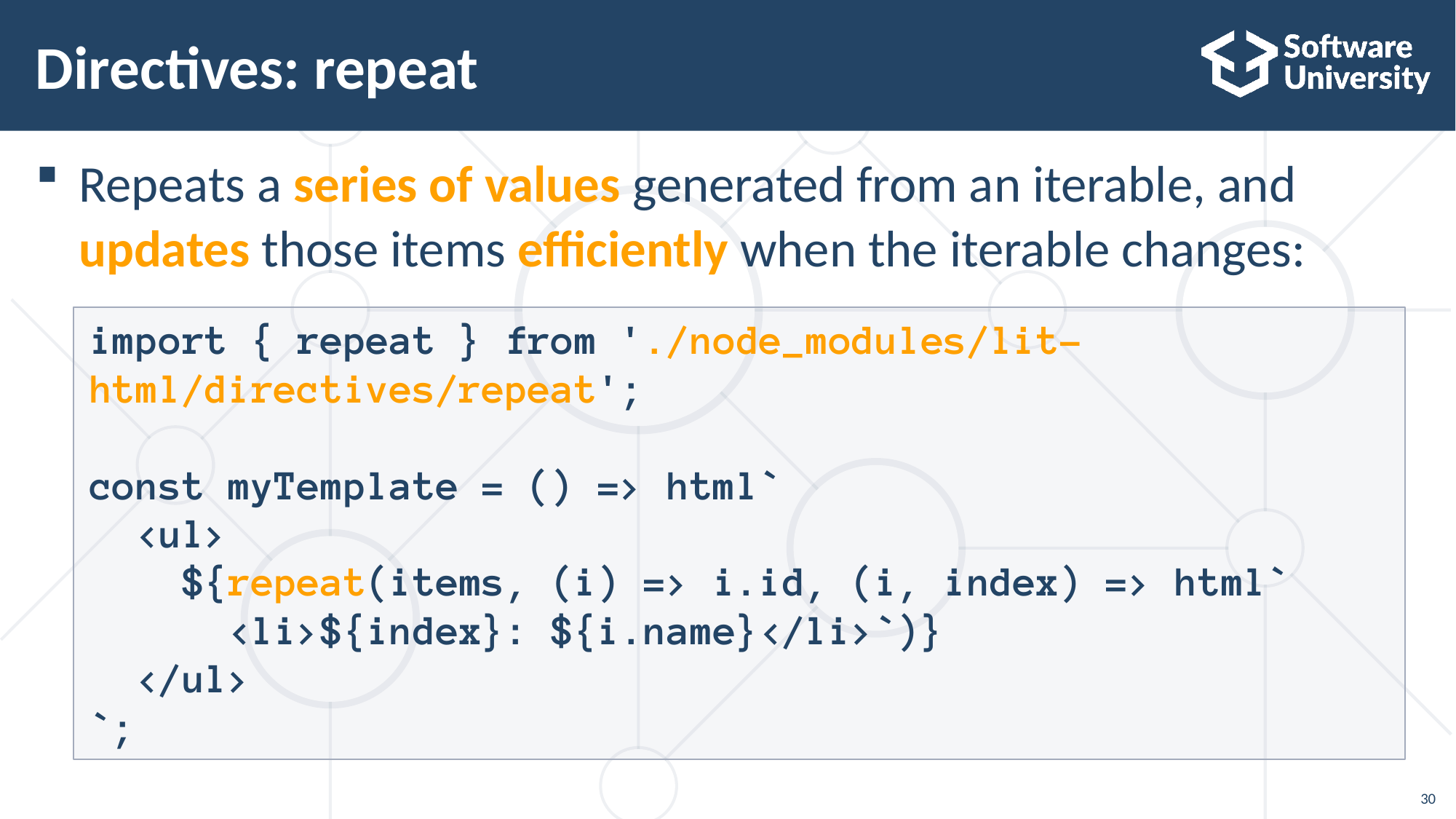

# Directives: repeat
Repeats a series of values generated from an iterable, and updates those items efficiently when the iterable changes:
import { repeat } from './node_modules/lit-	html/directives/repeat';

const myTemplate = () => html`
  <ul>
    ${repeat(items, (i) => i.id, (i, index) => html`
      <li>${index}: ${i.name}</li>`)}
  </ul>
`;
30